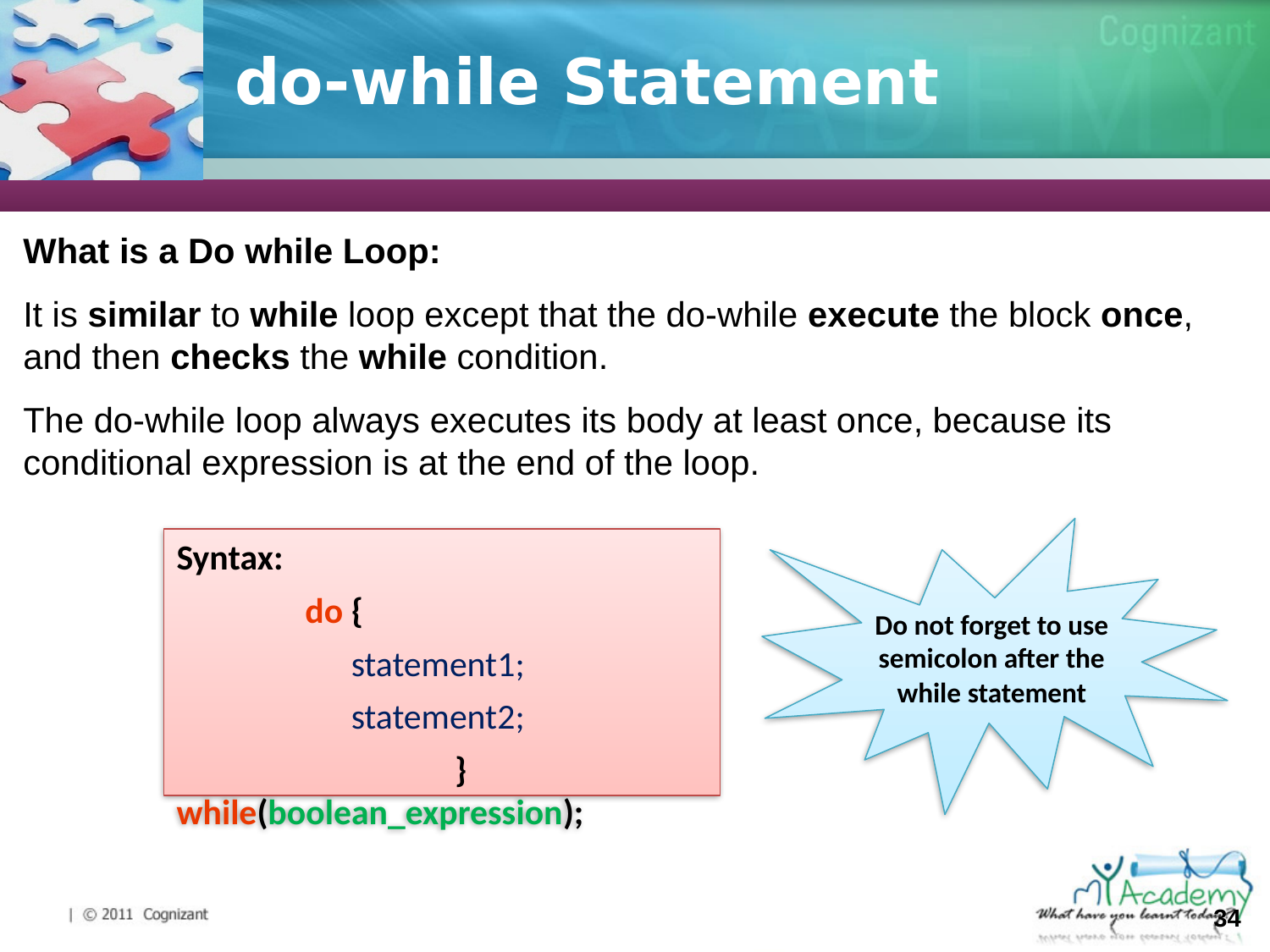

# do-while Statement
What is a Do while Loop:
It is similar to while loop except that the do-while execute the block once, and then checks the while condition.
The do-while loop always executes its body at least once, because its conditional expression is at the end of the loop.

Do not forget to use semicolon after the while statement
Syntax:
                do {
statement1;
statement2;
	   } while(boolean_expression);
34